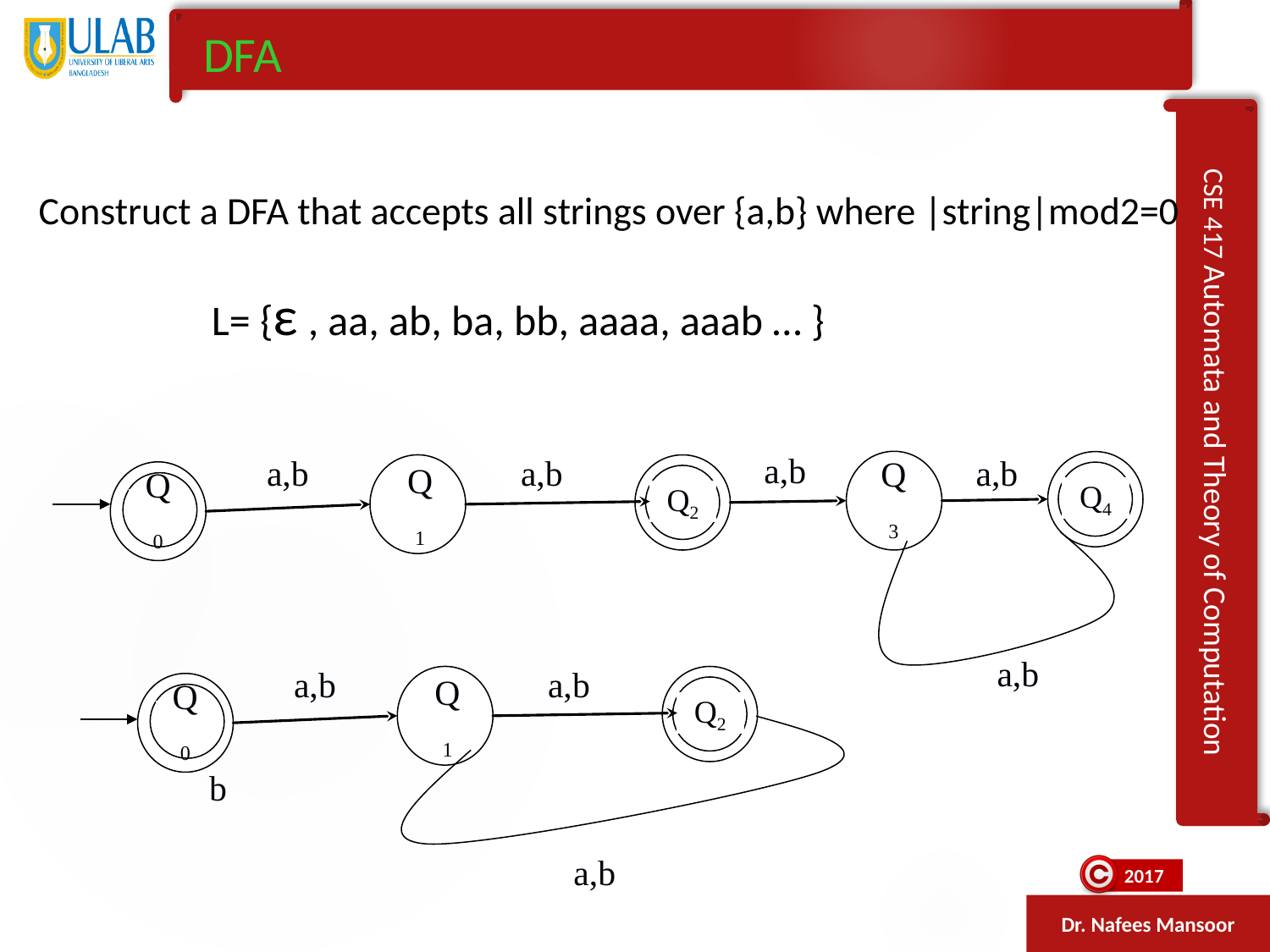

DFA
   Construct a DFA that accepts all strings over {a,b} where |string|mod2=0
  L= {ε , aa, ab, ba, bb, aaaa, aaab … }
a,b
a,b
a,b
a,b

Q4

Q2

Q3
Q1
Q0

a,b
a,b
a,b

Q2

Q1
Q0

b
a,b